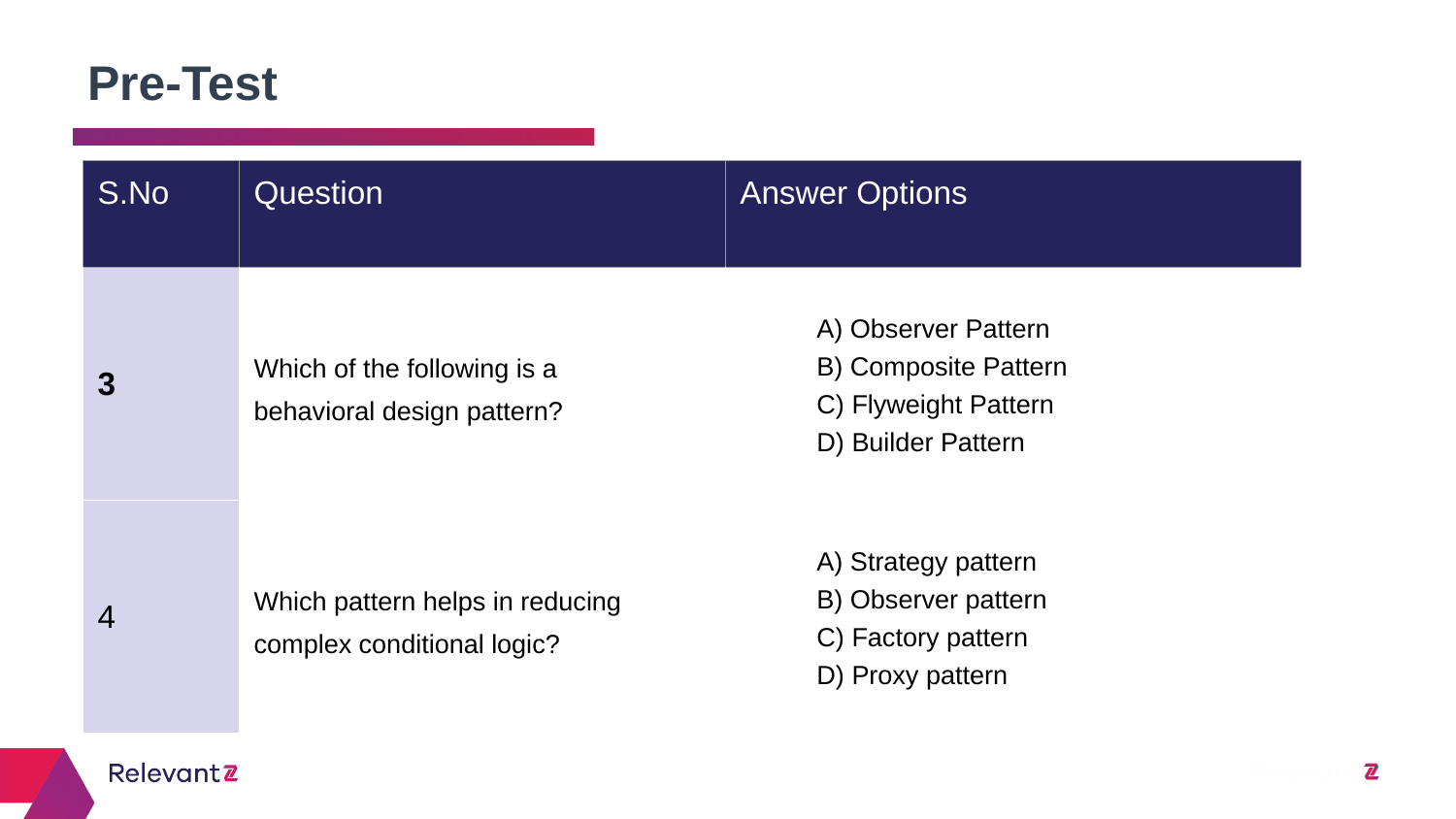

Pre-Test
| S.No | Question | Answer Options |
| --- | --- | --- |
| 3 | Which of the following is a behavioral design pattern? | A) Observer Pattern B) Composite Pattern C) Flyweight Pattern D) Builder Pattern |
| 4 | Which pattern helps in reducing complex conditional logic? | A) Strategy pattern B) Observer pattern C) Factory pattern D) Proxy pattern |